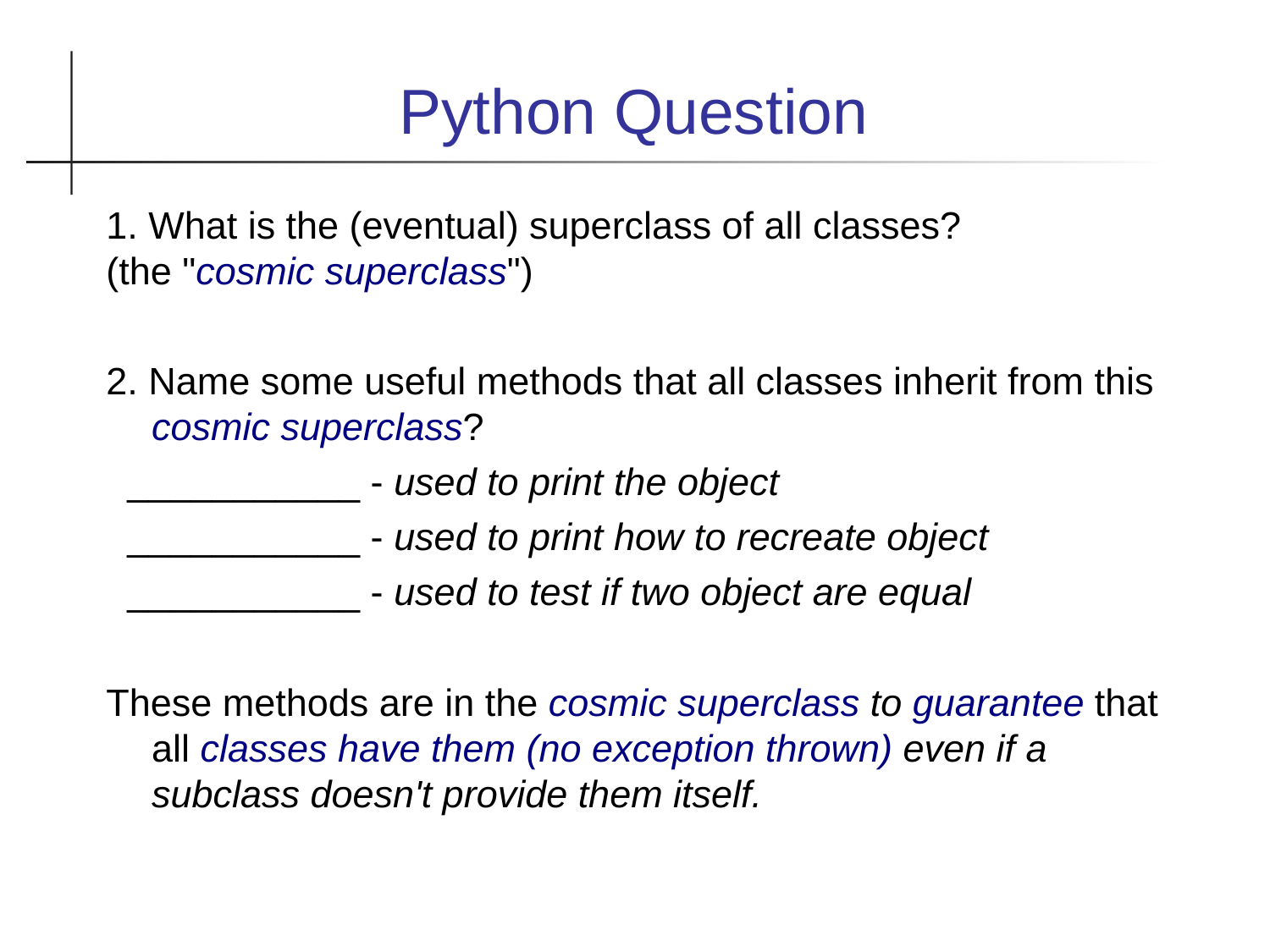

Python Question
1. What is the (eventual) superclass of all classes?
(the "cosmic superclass")

2. Name some useful methods that all classes inherit from this cosmic superclass?
  ___________ - used to print the object
  ___________ - used to print how to recreate object
  ___________ - used to test if two object are equal

These methods are in the cosmic superclass to guarantee that all classes have them (no exception thrown) even if a subclass doesn't provide them itself.